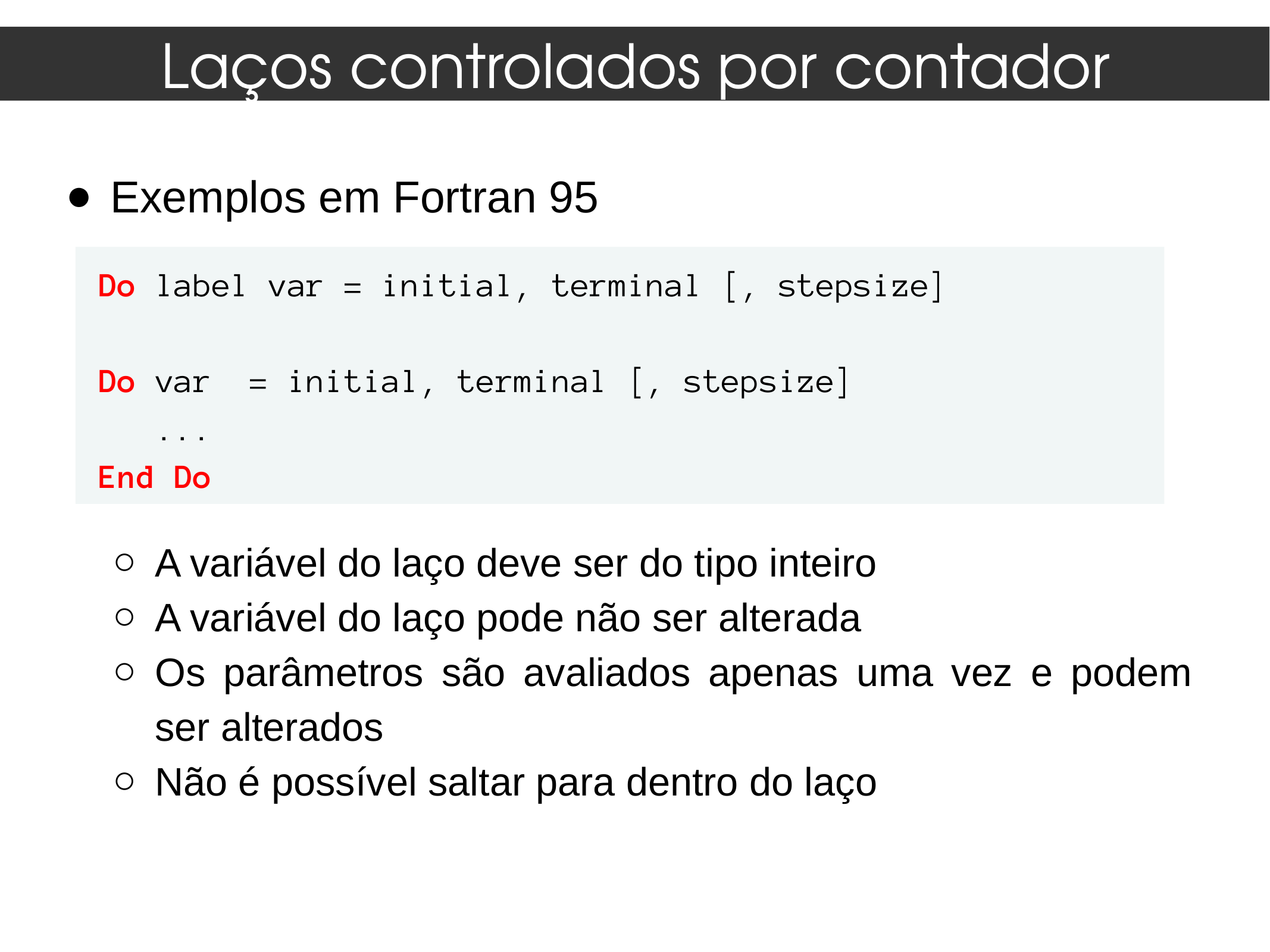

Laços controlados por contador
Exemplos em Fortran 95

A variável do laço deve ser do tipo inteiro
A variável do laço pode não ser alterada
Os parâmetros são avaliados apenas uma vez e podem ser alterados
Não é possível saltar para dentro do laço
Do label var = initial, terminal [, stepsize]

Do var  = initial, terminal [, stepsize]
   ...
End Do